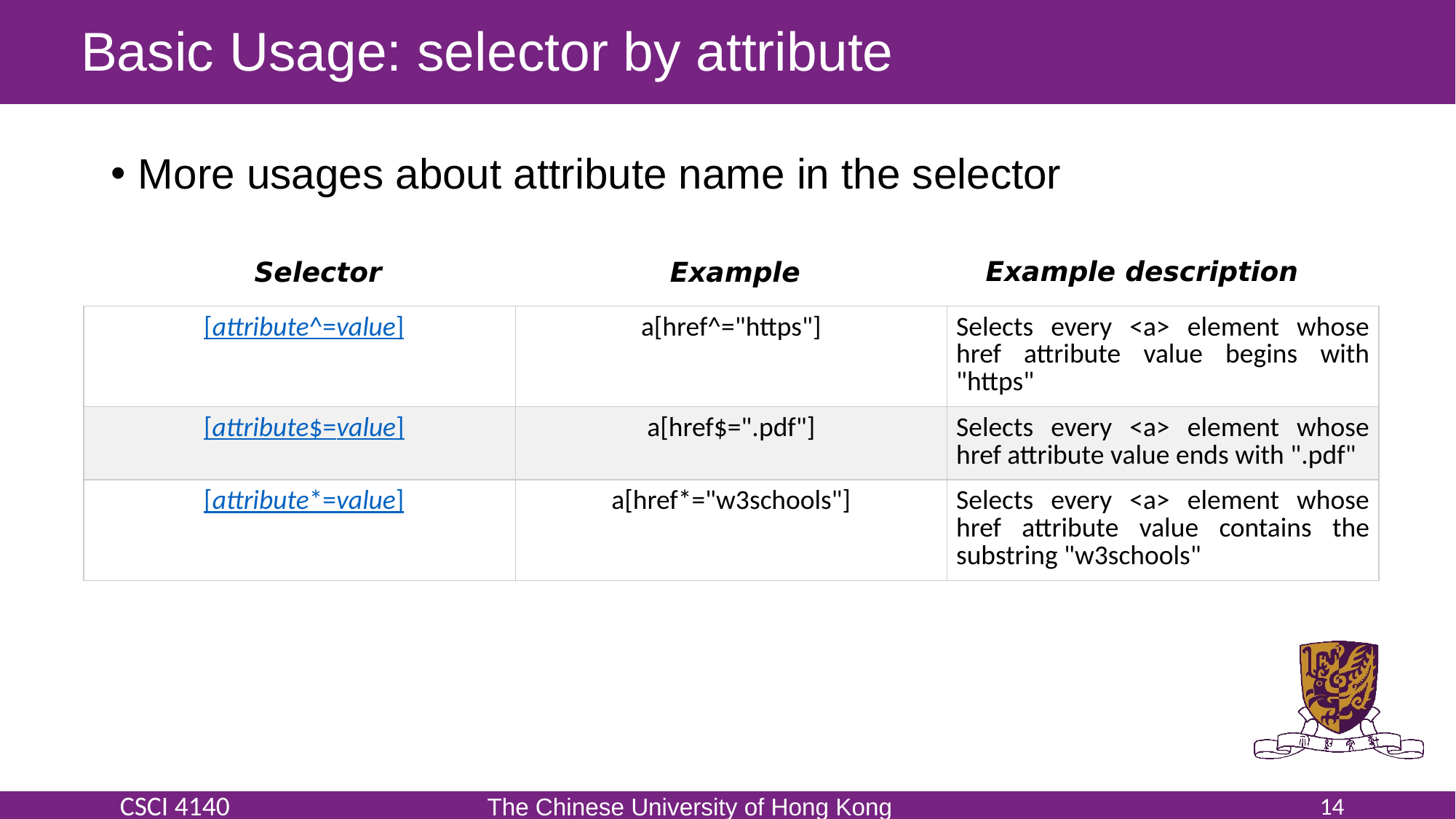

# Basic Usage: selector by attribute
More usages about attribute name in the selector

Example description
Selector
Example
| [attribute^=value] | a[href^="https"] | Selects every <a> element whose href attribute value begins with "https" |
| --- | --- | --- |
| [attribute$=value] | a[href$=".pdf"] | Selects every <a> element whose href attribute value ends with ".pdf" |
| [attribute\*=value] | a[href\*="w3schools"] | Selects every <a> element whose href attribute value contains the substring "w3schools" |
14